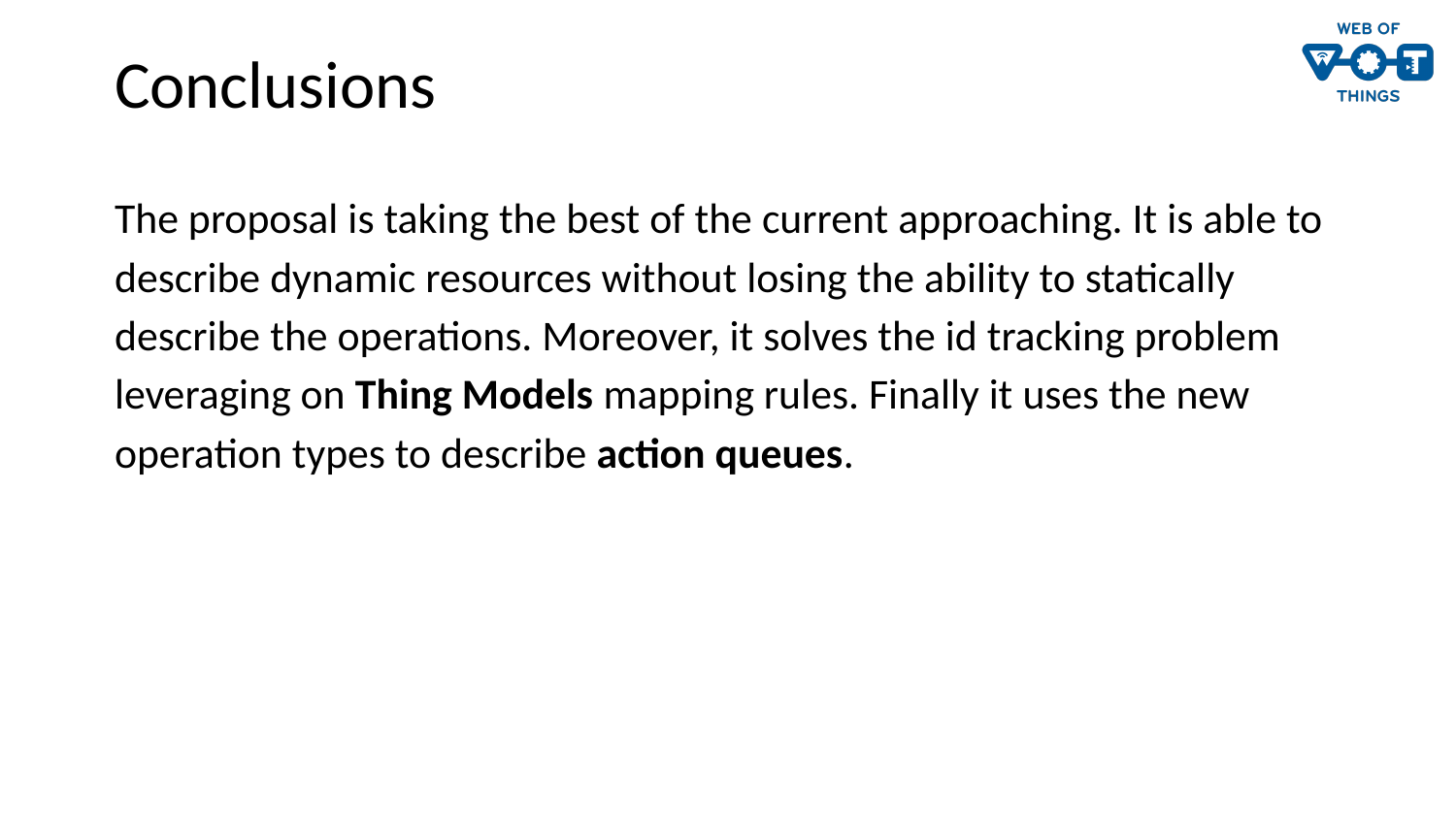

# Conclusions
The proposal is taking the best of the current approaching. It is able to describe dynamic resources without losing the ability to statically describe the operations. Moreover, it solves the id tracking problem leveraging on Thing Models mapping rules. Finally it uses the new operation types to describe action queues.